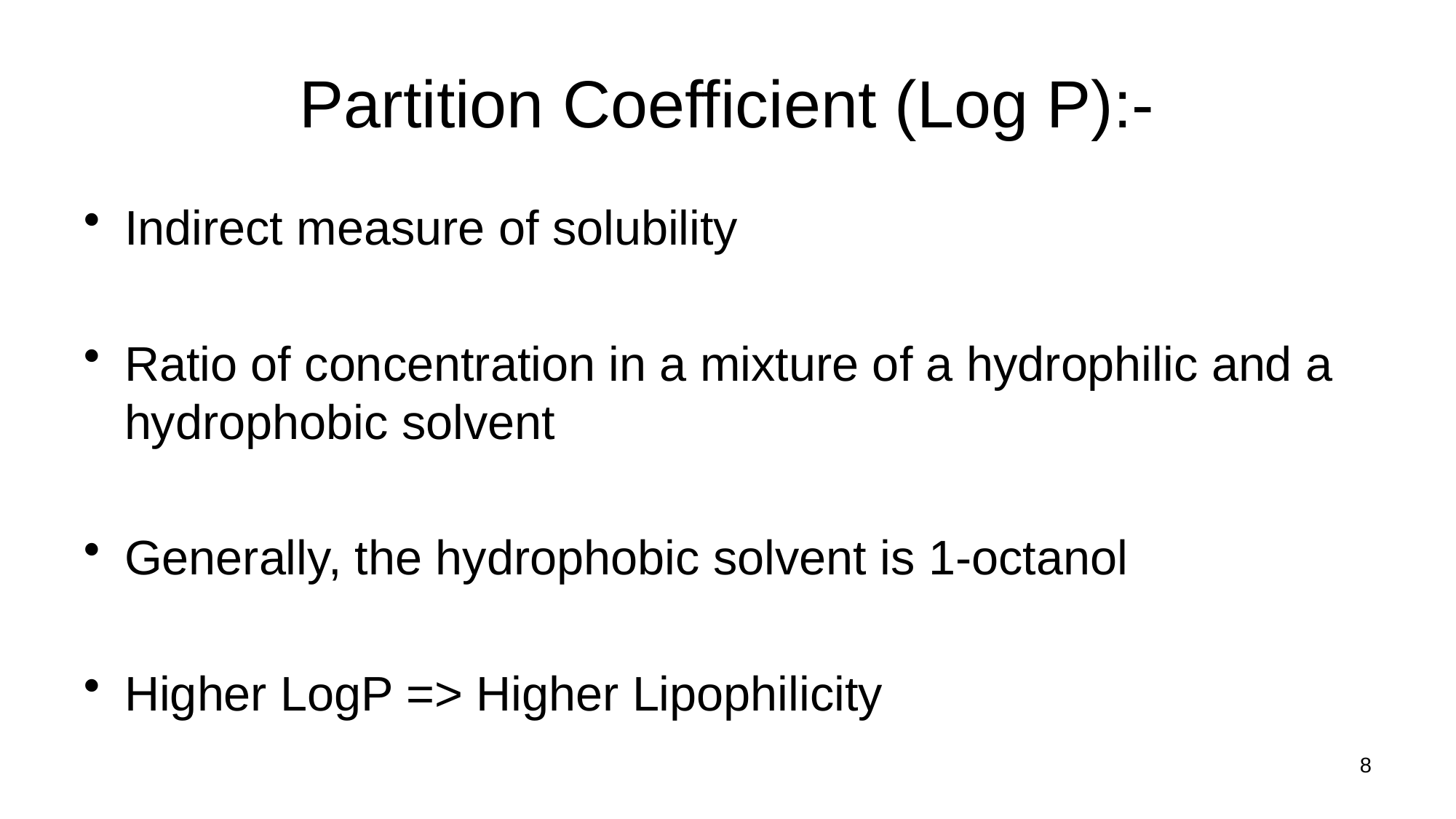

# Partition Coefficient (Log P):-
Indirect measure of solubility

Ratio of concentration in a mixture of a hydrophilic and a hydrophobic solvent

Generally, the hydrophobic solvent is 1-octanol

Higher LogP => Higher Lipophilicity

8